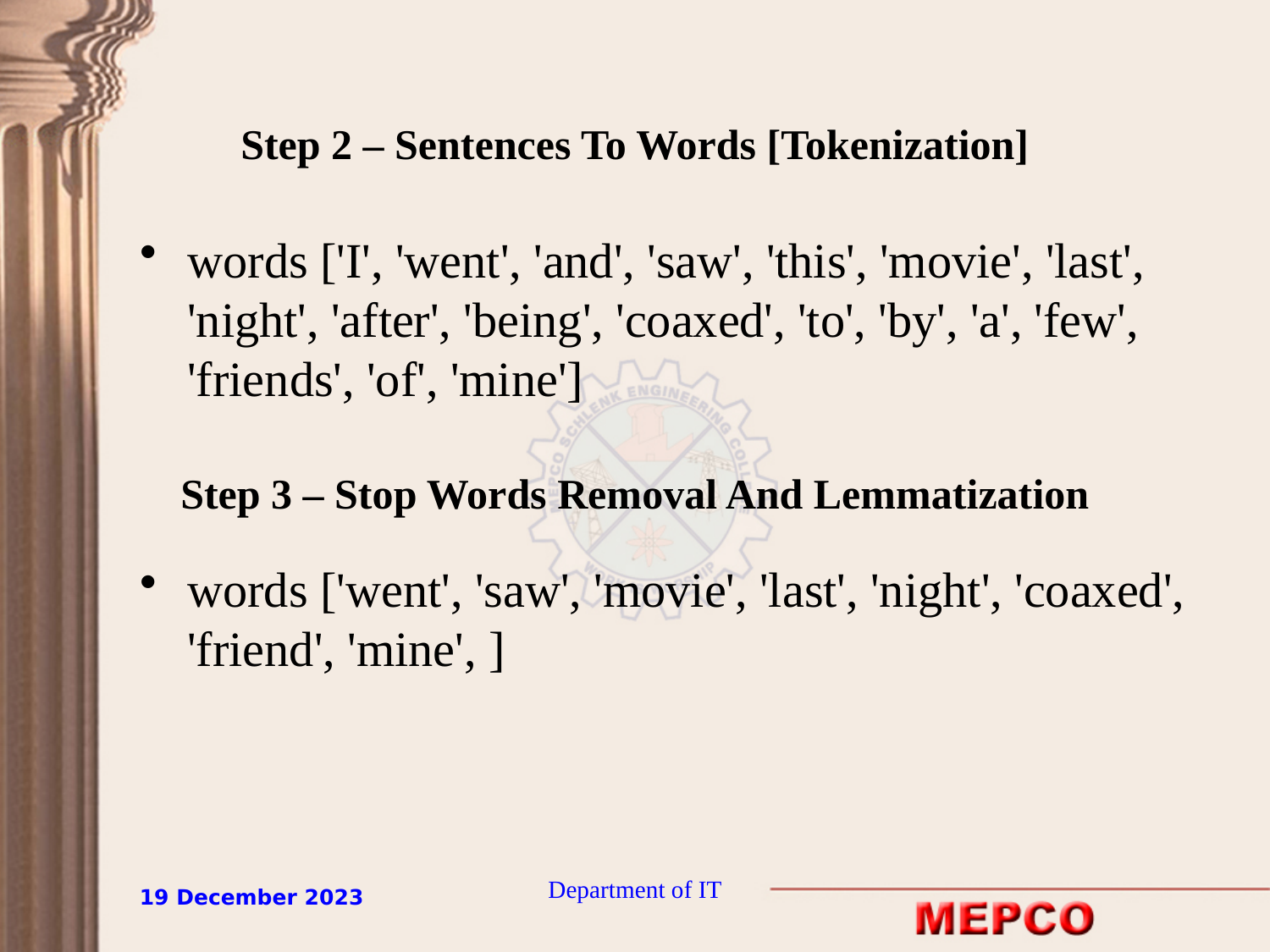

# Step 2 – Sentences To Words [Tokenization]
words ['I', 'went', 'and', 'saw', 'this', 'movie', 'last', 'night', 'after', 'being', 'coaxed', 'to', 'by', 'a', 'few', 'friends', 'of', 'mine']
Step 3 – Stop Words Removal And Lemmatization
words ['went', 'saw', 'movie', 'last', 'night', 'coaxed', 'friend', 'mine', ]
Department of IT